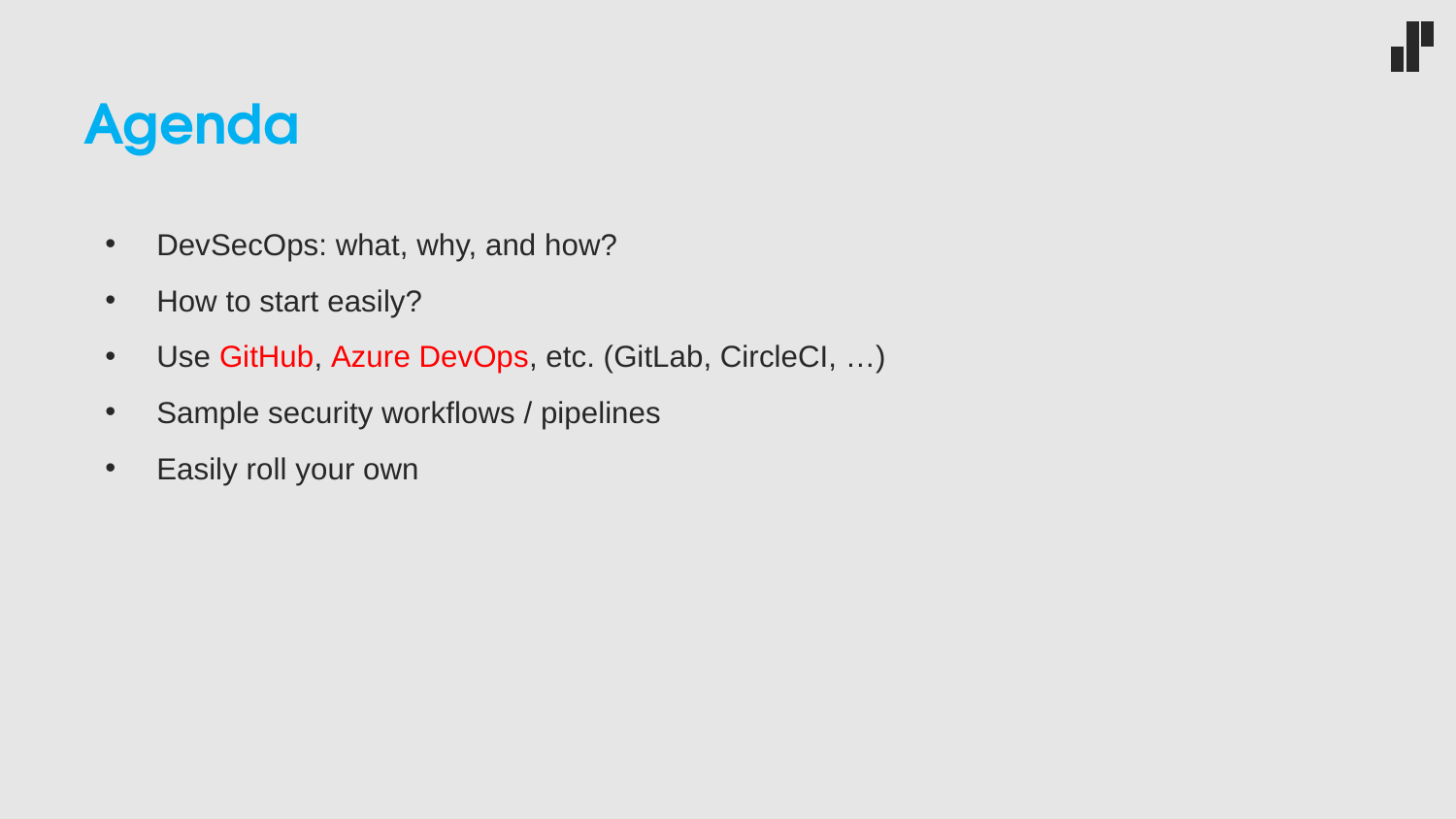

# Agenda
DevSecOps: what, why, and how?
How to start easily?
Use GitHub, Azure DevOps, etc. (GitLab, CircleCI, …)
Sample security workflows / pipelines
Easily roll your own